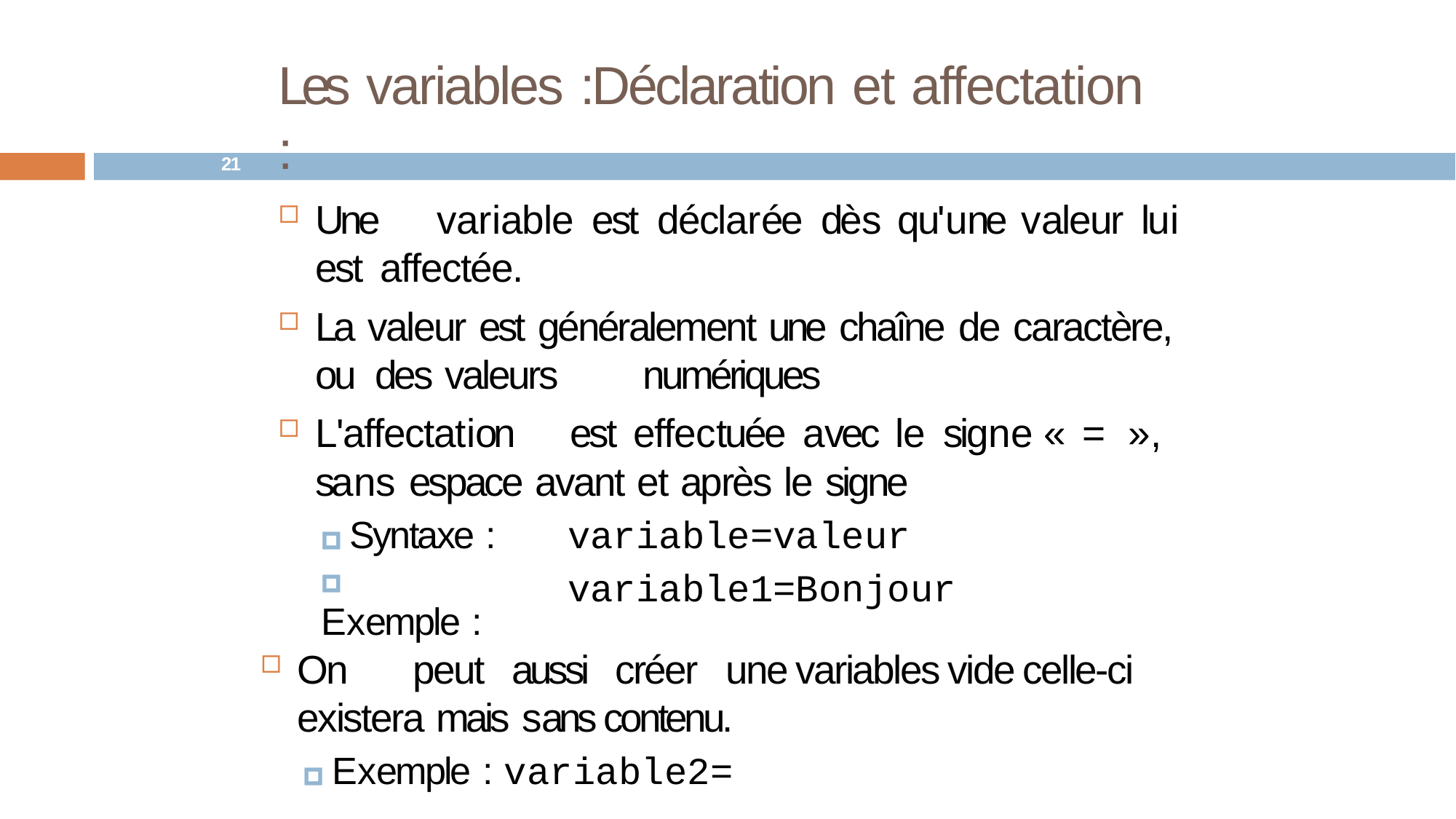

# Les variables :Déclaration et affectation :
21
Une	variable	est	déclarée	dès	qu'une	valeur	lui	est  affectée.
La valeur est généralement une chaîne de caractère, ou  des valeurs	numériques
L'affectation	est	effectuée	avec	le	signe	«	=	»,	sans  espace avant et après le signe
variable=valeur  variable1=Bonjour
🞑 Syntaxe :
🞑 Exemple :
On	peut	aussi	créer	une variables vide celle-ci existera mais sans contenu.
🞑 Exemple : variable2=